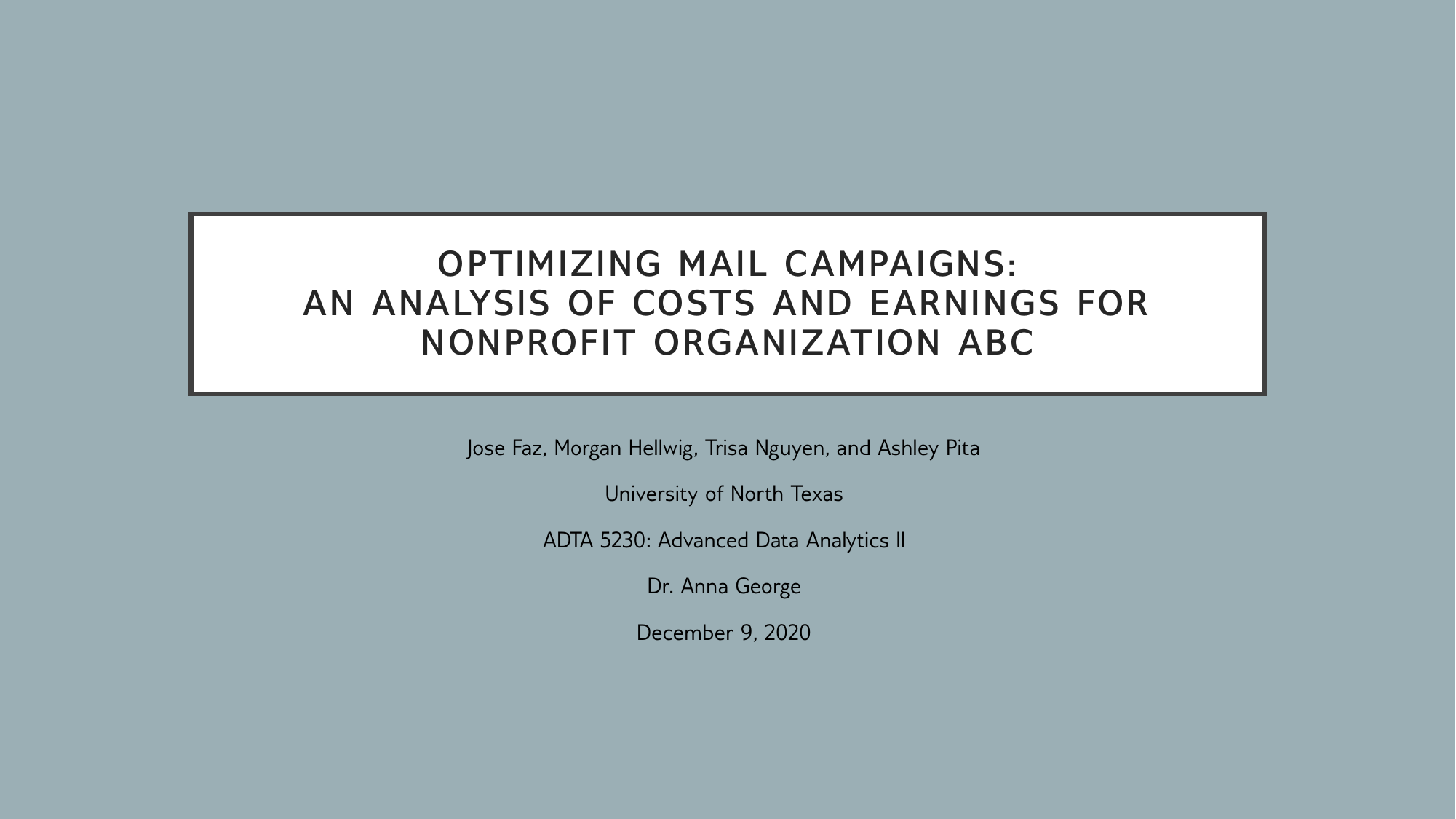

# Optimizing Mail Campaigns:
An Analysis of Costs and Earnings for Nonprofit Organization ABC
Jose Faz, Morgan Hellwig, Trisa Nguyen, and Ashley Pita 
University of North Texas 
ADTA 5230: Advanced Data Analytics II 
Dr. Anna George 
December 9, 2020